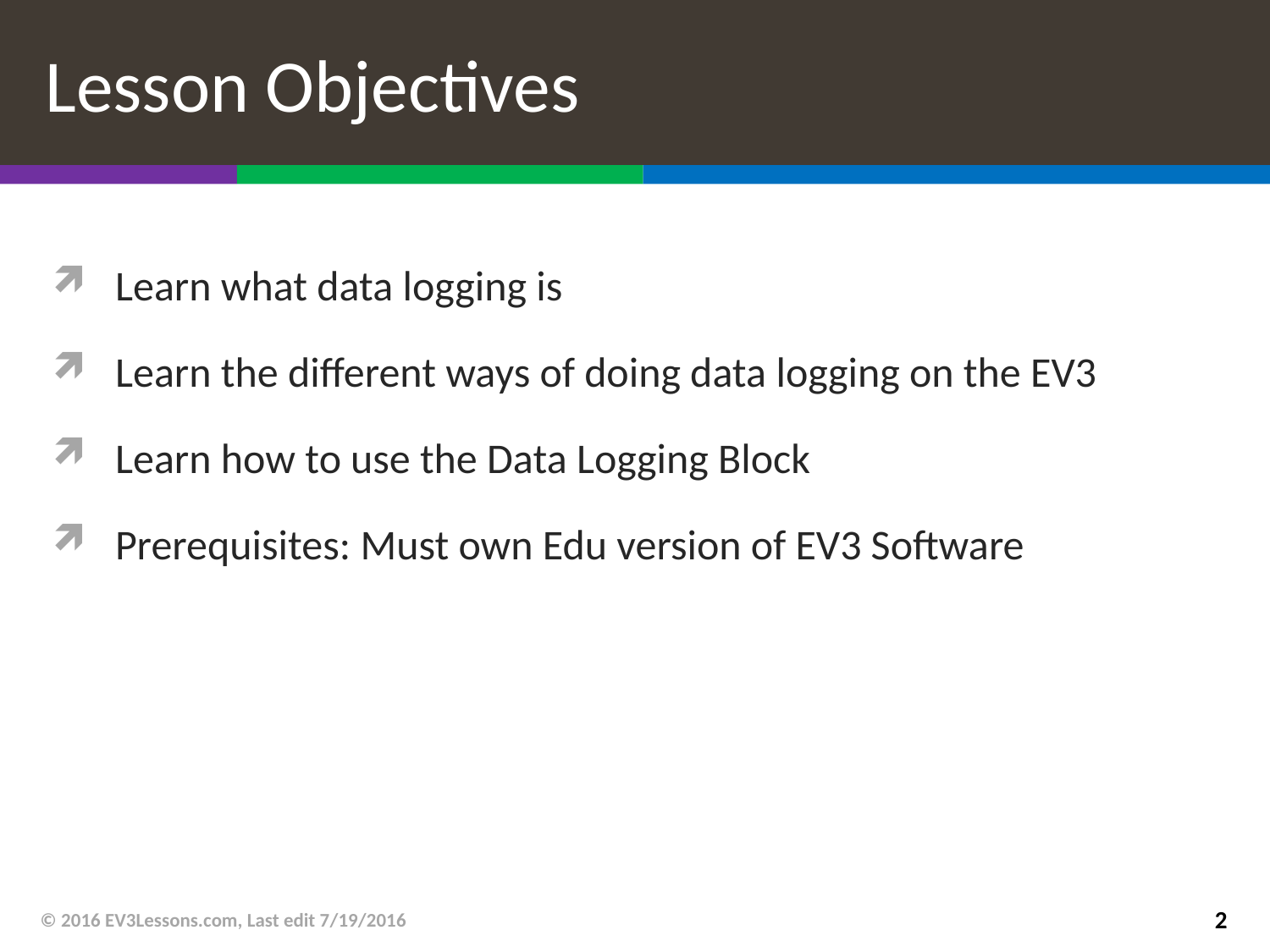

# Lesson Objectives
Learn what data logging is
Learn the different ways of doing data logging on the EV3
Learn how to use the Data Logging Block
Prerequisites: Must own Edu version of EV3 Software
© 2016 EV3Lessons.com, Last edit 7/19/2016
2